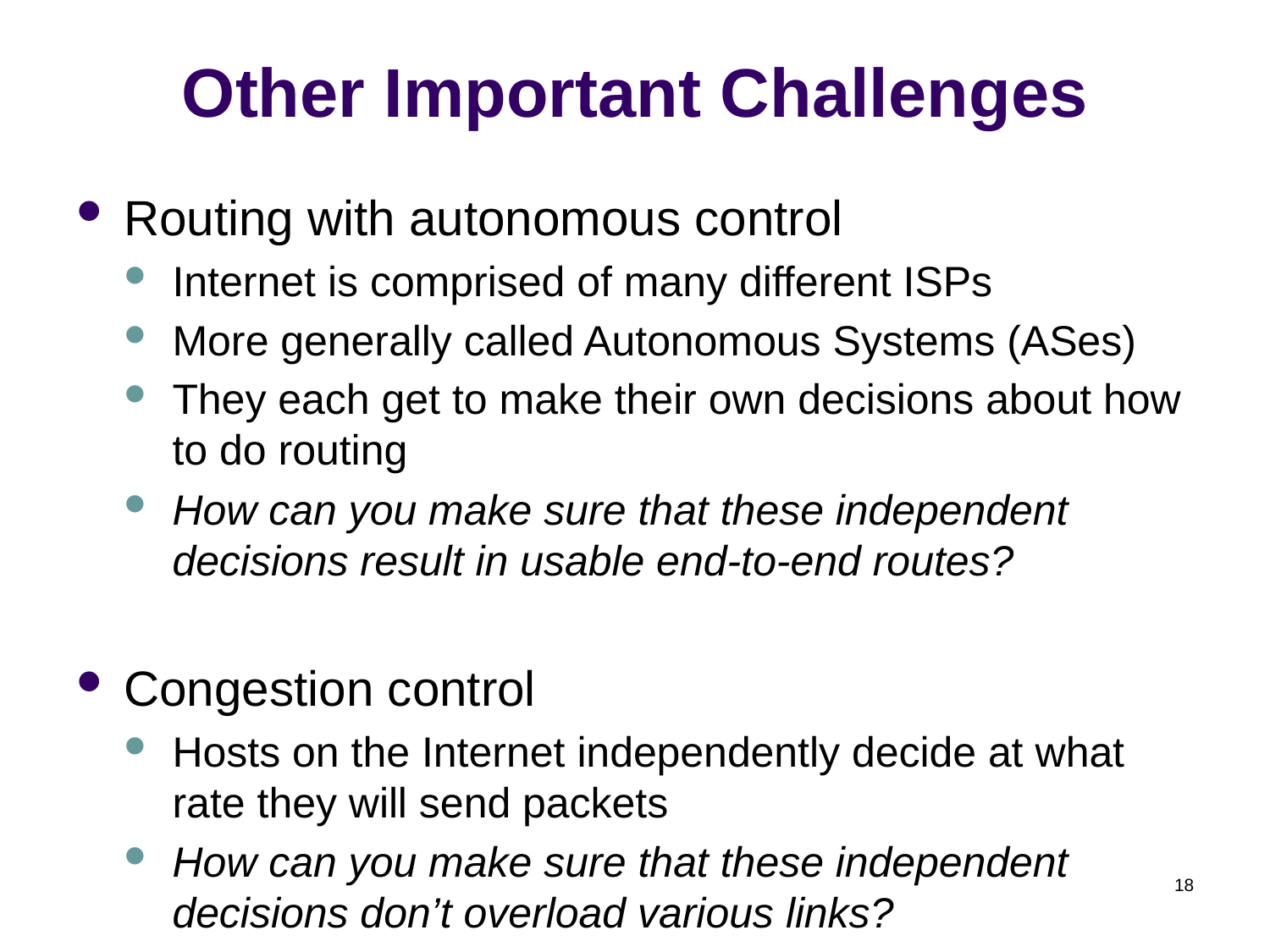

# Other Important Challenges
Routing with autonomous control
Internet is comprised of many different ISPs
More generally called Autonomous Systems (ASes)
They each get to make their own decisions about how to do routing
How can you make sure that these independent decisions result in usable end-to-end routes?

Congestion control
Hosts on the Internet independently decide at what rate they will send packets
How can you make sure that these independent decisions don’t overload various links?

18